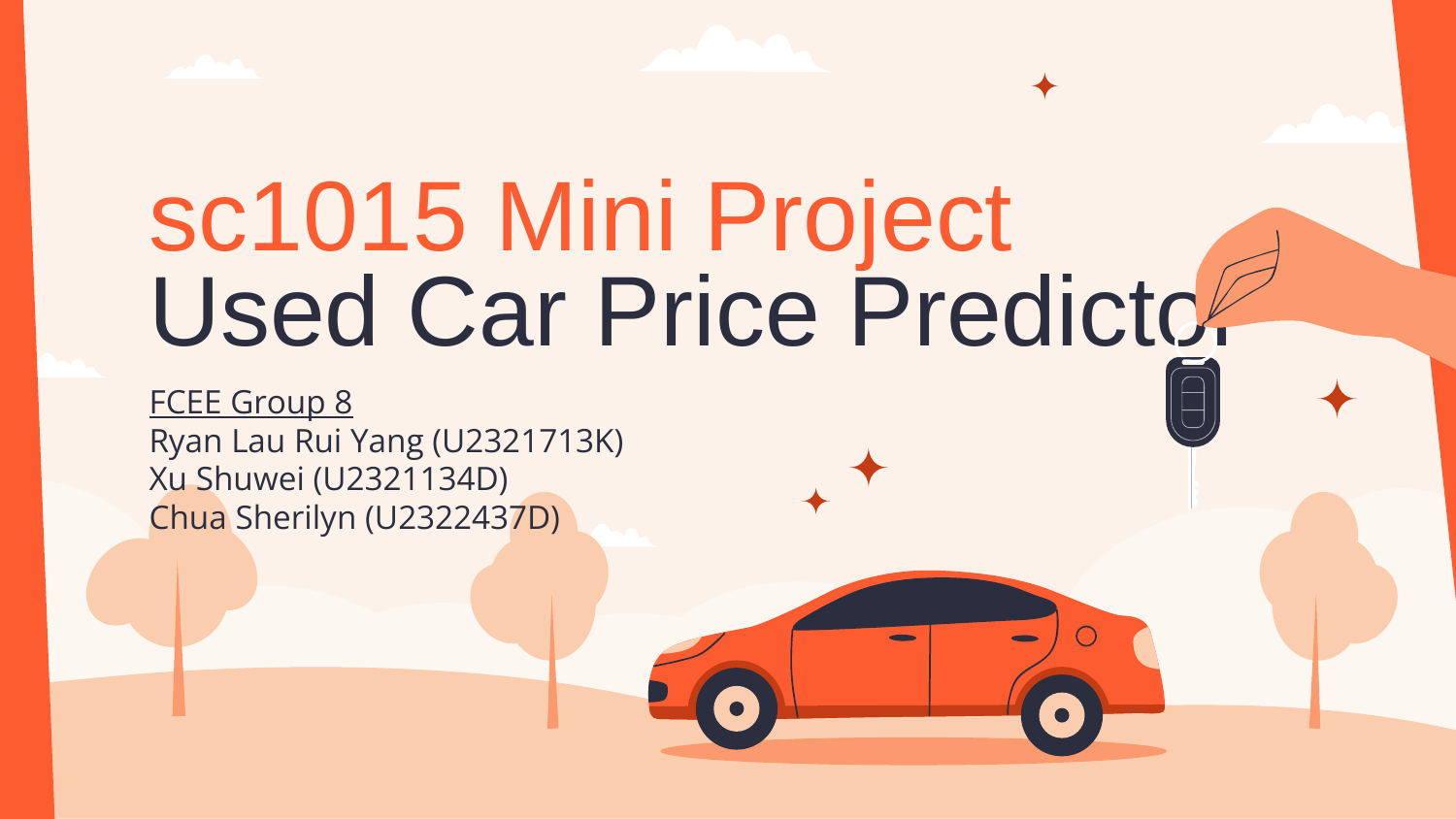

# sc1015 Mini Project
Used Car Price Predictor

FCEE Group 8
Ryan Lau Rui Yang (U2321713K)
Xu Shuwei (U2321134D)
Chua Sherilyn (U2322437D)